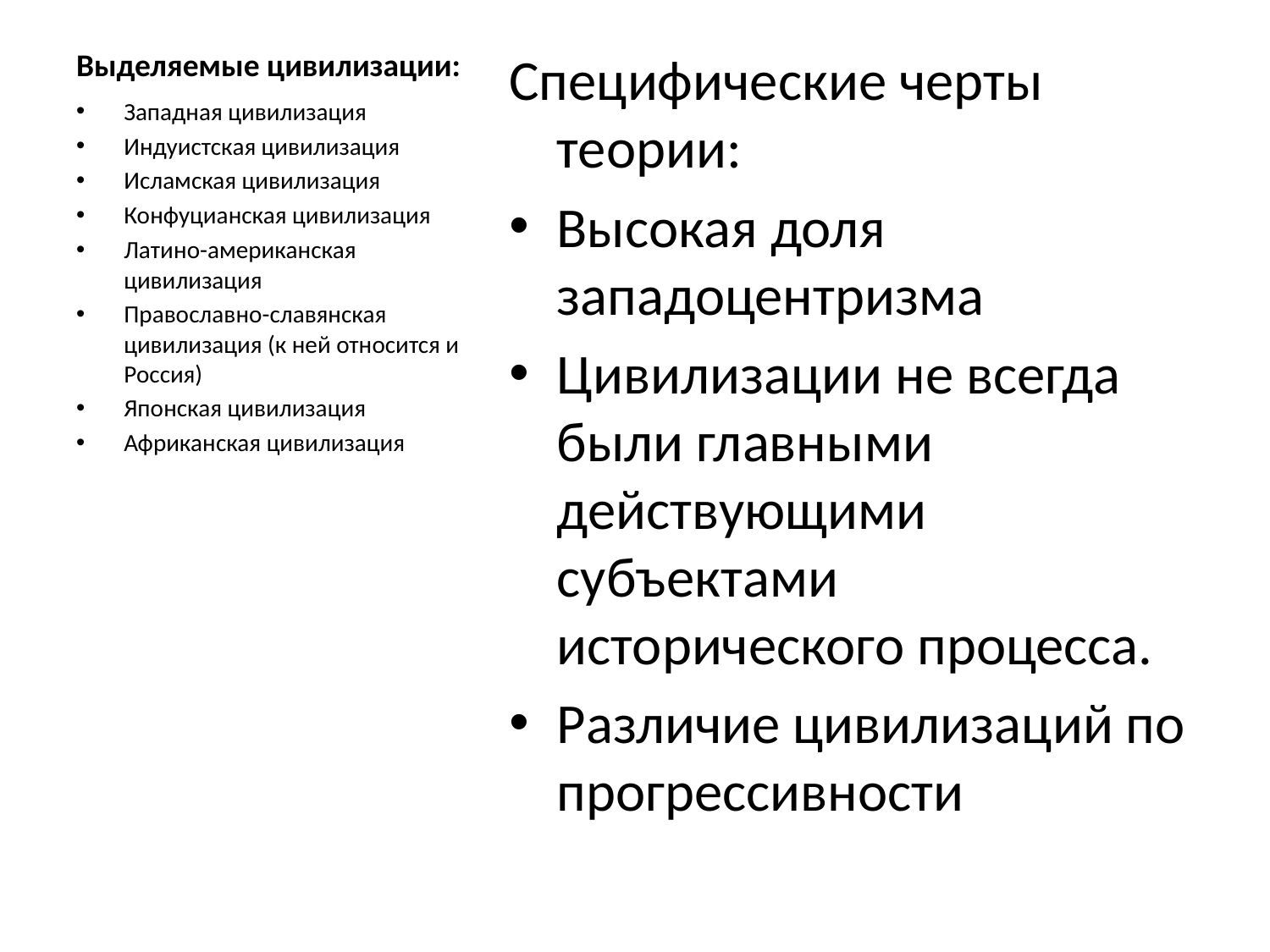

# Выделяемые цивилизации:
Специфические черты теории:
Высокая доля западоцентризма
Цивилизации не всегда были главными действующими субъектами исторического процесса.
Различие цивилизаций по прогрессивности
Западная цивилизация
Индуистская цивилизация
Исламская цивилизация
Конфуцианская цивилизация
Латино-американская цивилизация
Православно-славянская цивилизация (к ней относится и Россия)
Японская цивилизация
Африканская цивилизация